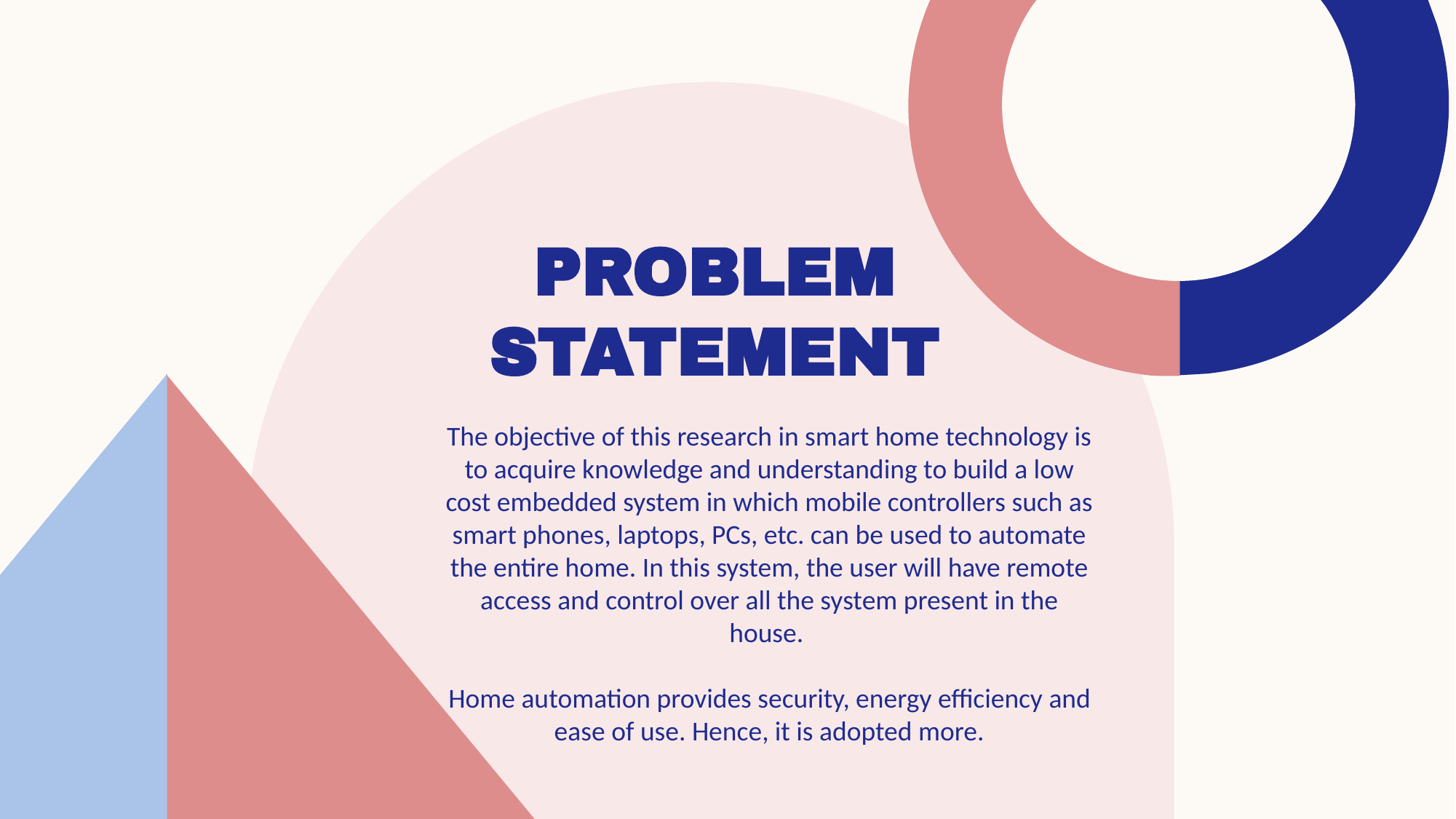

# PROBLEM STATEMENT
The objective of this research in smart home technology is to acquire knowledge and understanding to build a low cost embedded system in which mobile controllers such as smart phones, laptops, PCs, etc. can be used to automate the entire home. In this system, the user will have remote access and control over all the system present in the house.

Home automation provides security, energy efficiency and ease of use. Hence, it is adopted more.